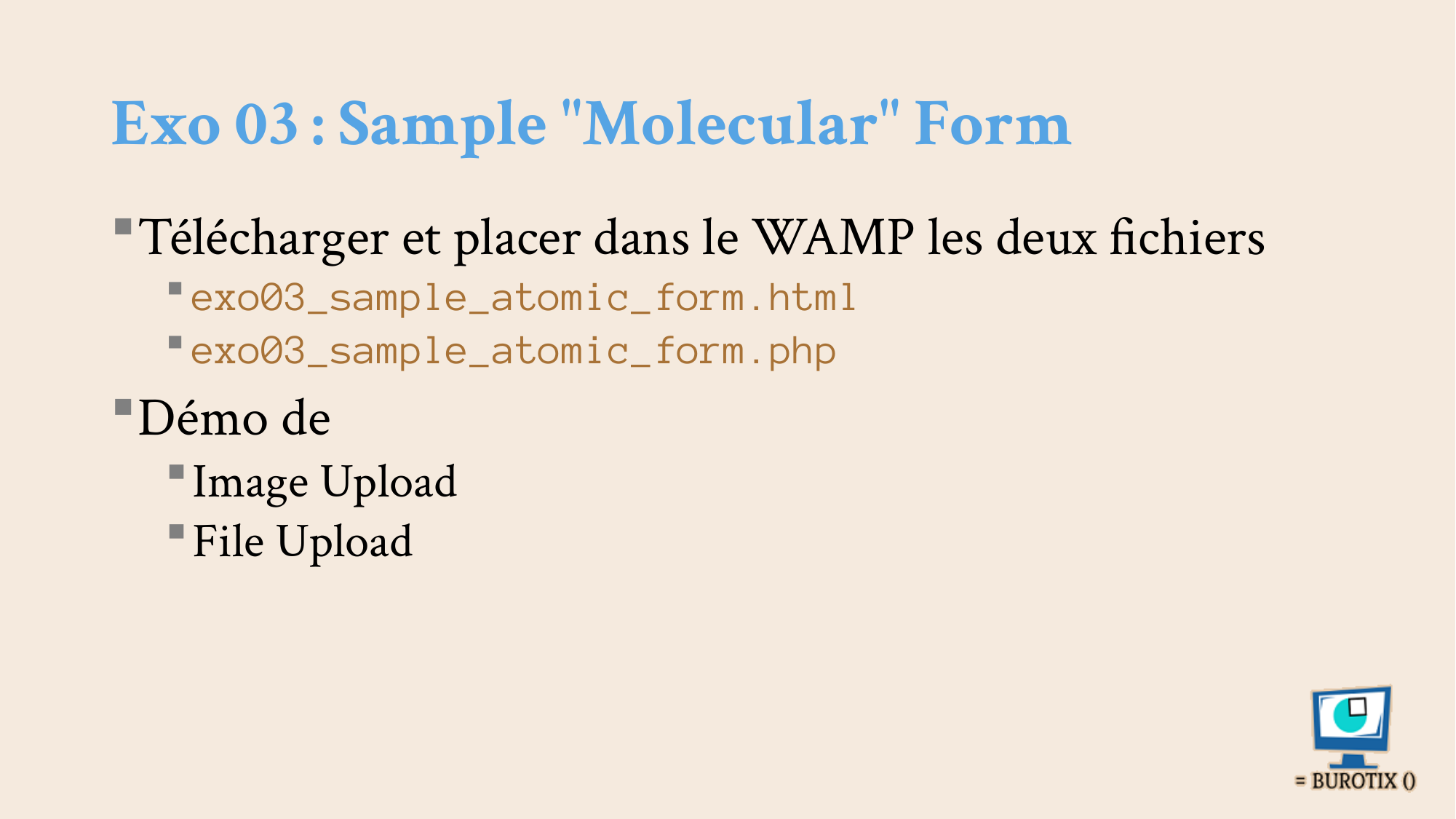

# Exo 03 : Sample "Molecular" Form
Télécharger et placer dans le WAMP les deux fichiers
exo03_sample_atomic_form.html
exo03_sample_atomic_form.php
Démo de
Image Upload
File Upload